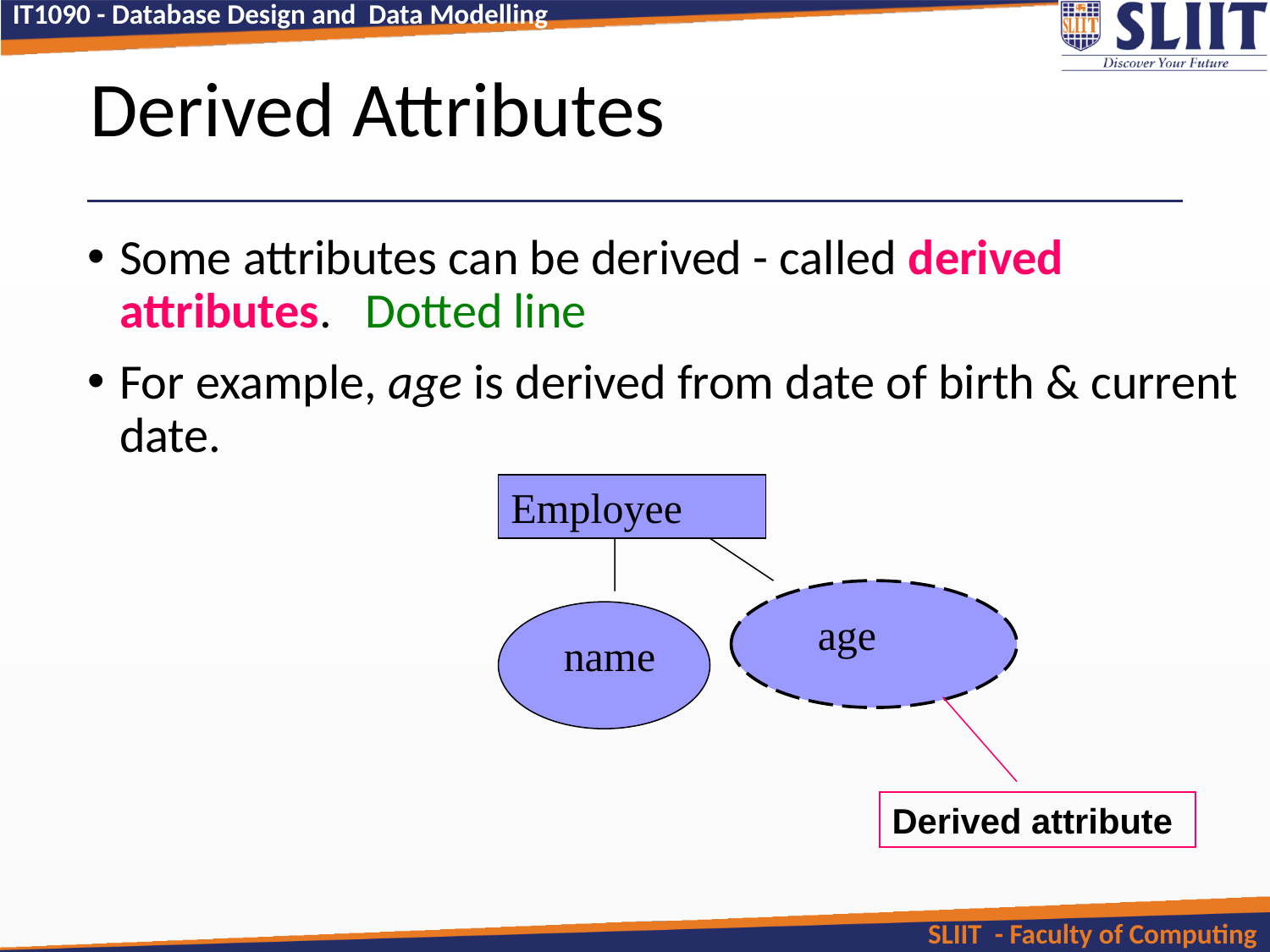

# Derived Attributes
Some attributes can be derived - called derived attributes.   Dotted line
For example, age is derived from date of birth & current date.

Employee

age
name

Derived attribute